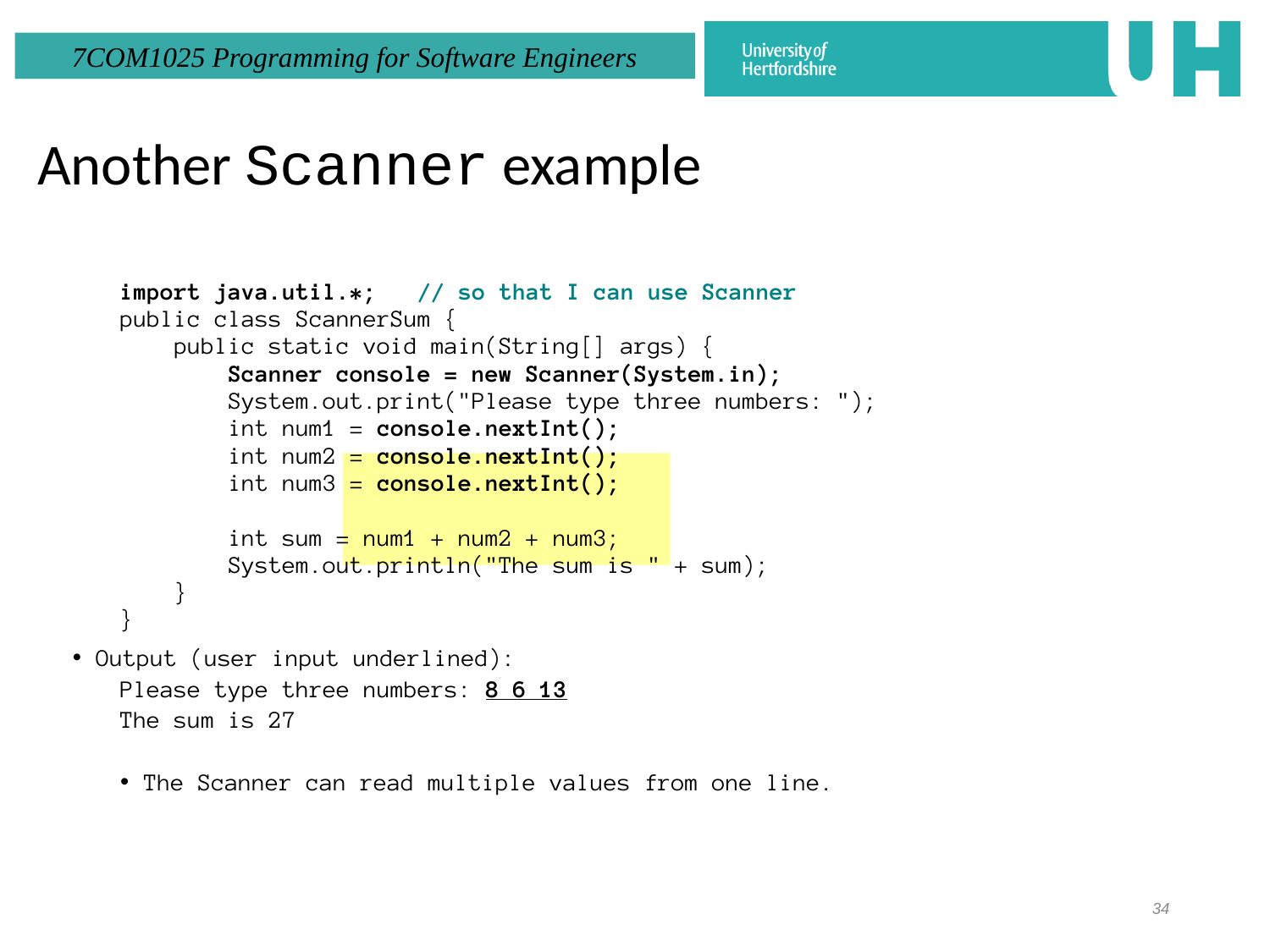

# Another Scanner example
import java.util.*;   // so that I can use Scanner
public class ScannerSum {
    public static void main(String[] args) {
        Scanner console = new Scanner(System.in);
        System.out.print("Please type three numbers: ");
        int num1 = console.nextInt();
        int num2 = console.nextInt();
        int num3 = console.nextInt();

        int sum = num1 + num2 + num3;
        System.out.println("The sum is " + sum);
    }
}
Output (user input underlined):
Please type three numbers: 8 6 13
The sum is 27

The Scanner can read multiple values from one line.

34